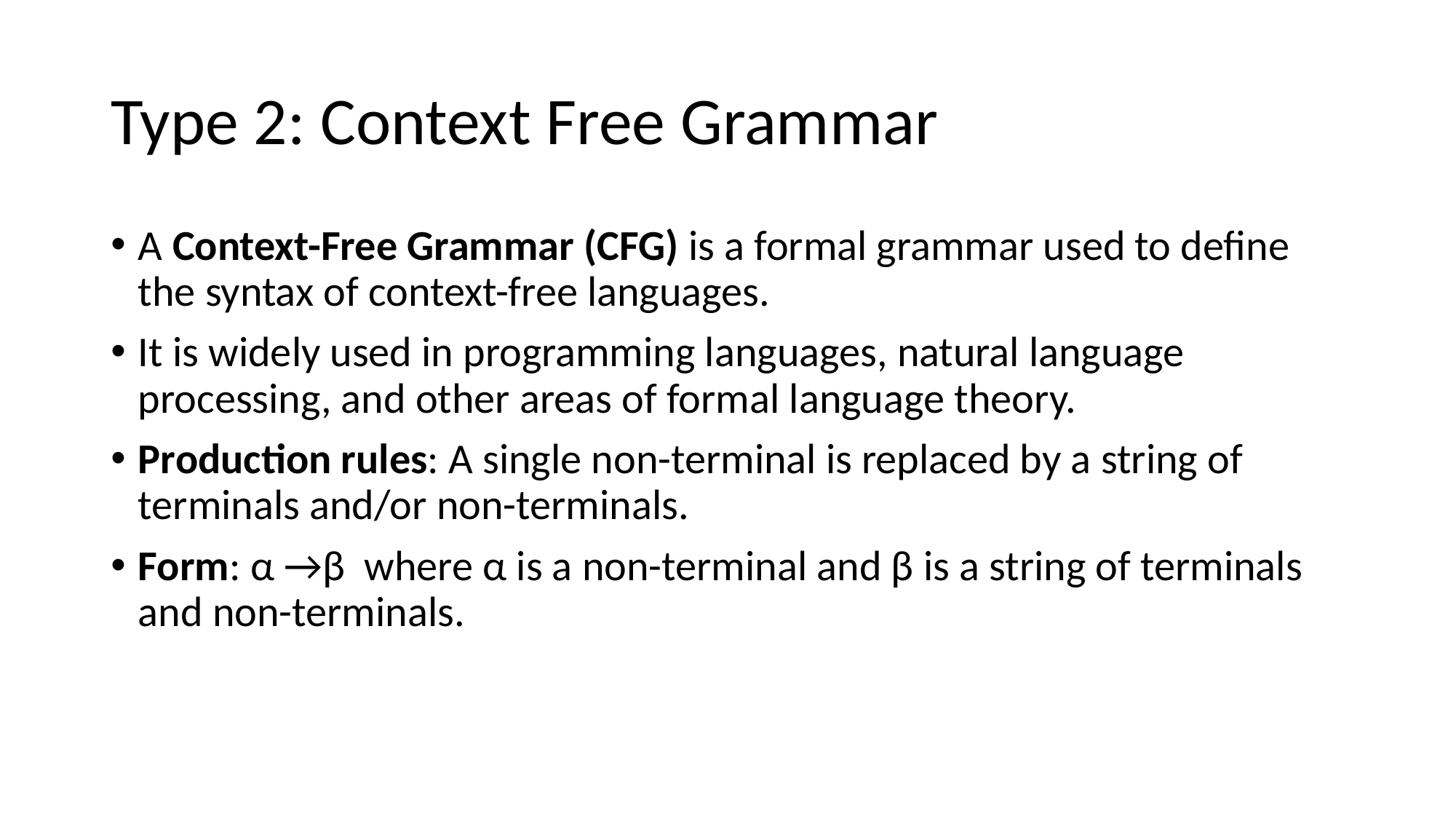

# Type 2: Context Free Grammar
A Context-Free Grammar (CFG) is a formal grammar used to define the syntax of context-free languages.
It is widely used in programming languages, natural language processing, and other areas of formal language theory.
Production rules: A single non-terminal is replaced by a string of terminals and/or non-terminals.
Form: α →β  where α is a non-terminal and β is a string of terminals and non-terminals.